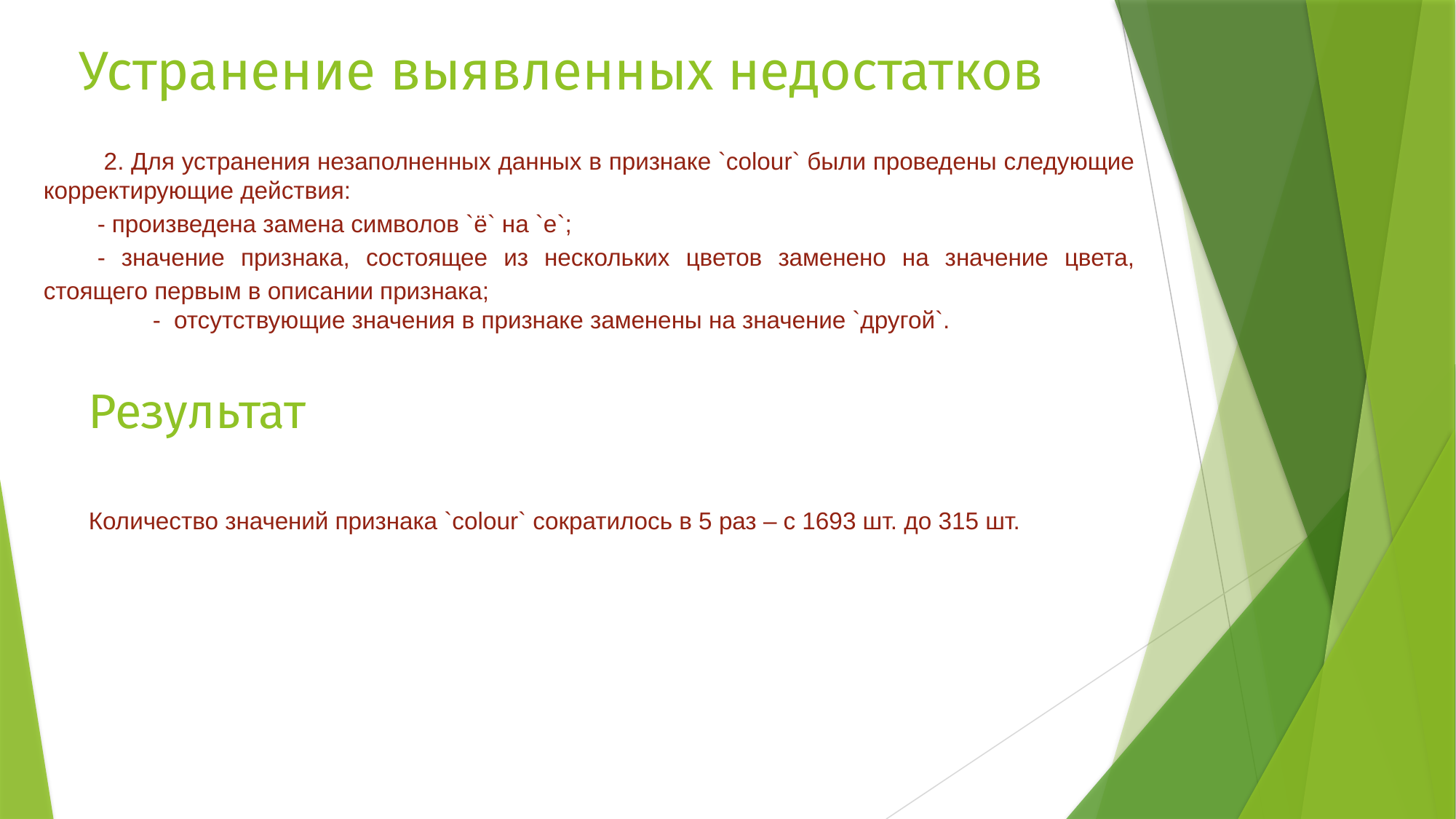

# Устранение выявленных недостатков
 2. Для устранения незаполненных данных в признаке `colour` были проведены следующие корректирующие действия:
- произведена замена символов `ё` на `е`;
- значение признака, состоящее из нескольких цветов заменено на значение цвета, стоящего первым в описании признака;
	-  отсутствующие значения в признаке заменены на значение `другой`.

Результат
Количество значений признака `colour` сократилось в 5 раз – с 1693 шт. до 315 шт.